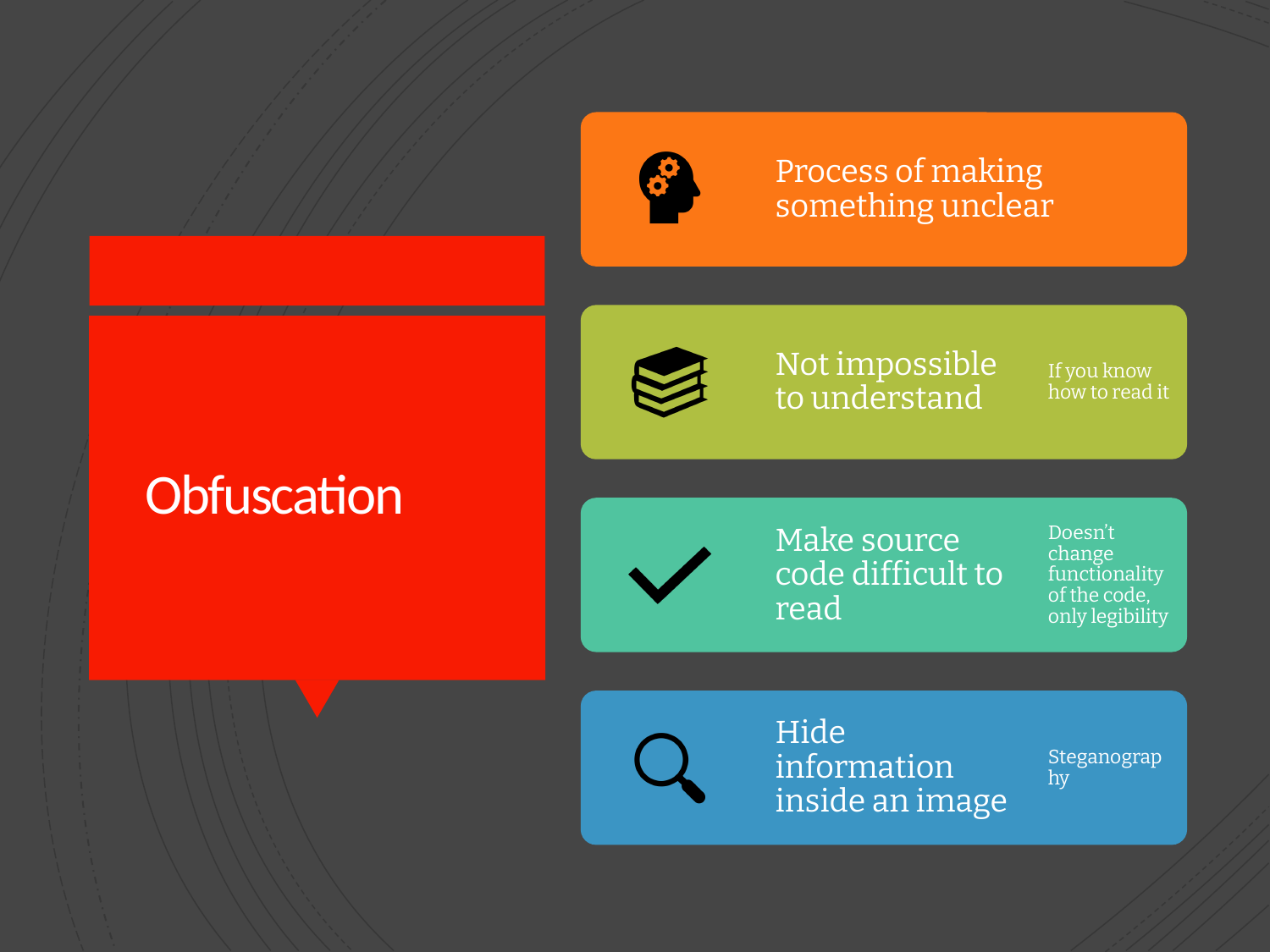

Process of making something unclear
Not impossible to understand
If you know how to read it
Make source code difficult to read
Doesn’t change functionality of the code, only legibility
Hide information inside an image
Steganography
# Obfuscation